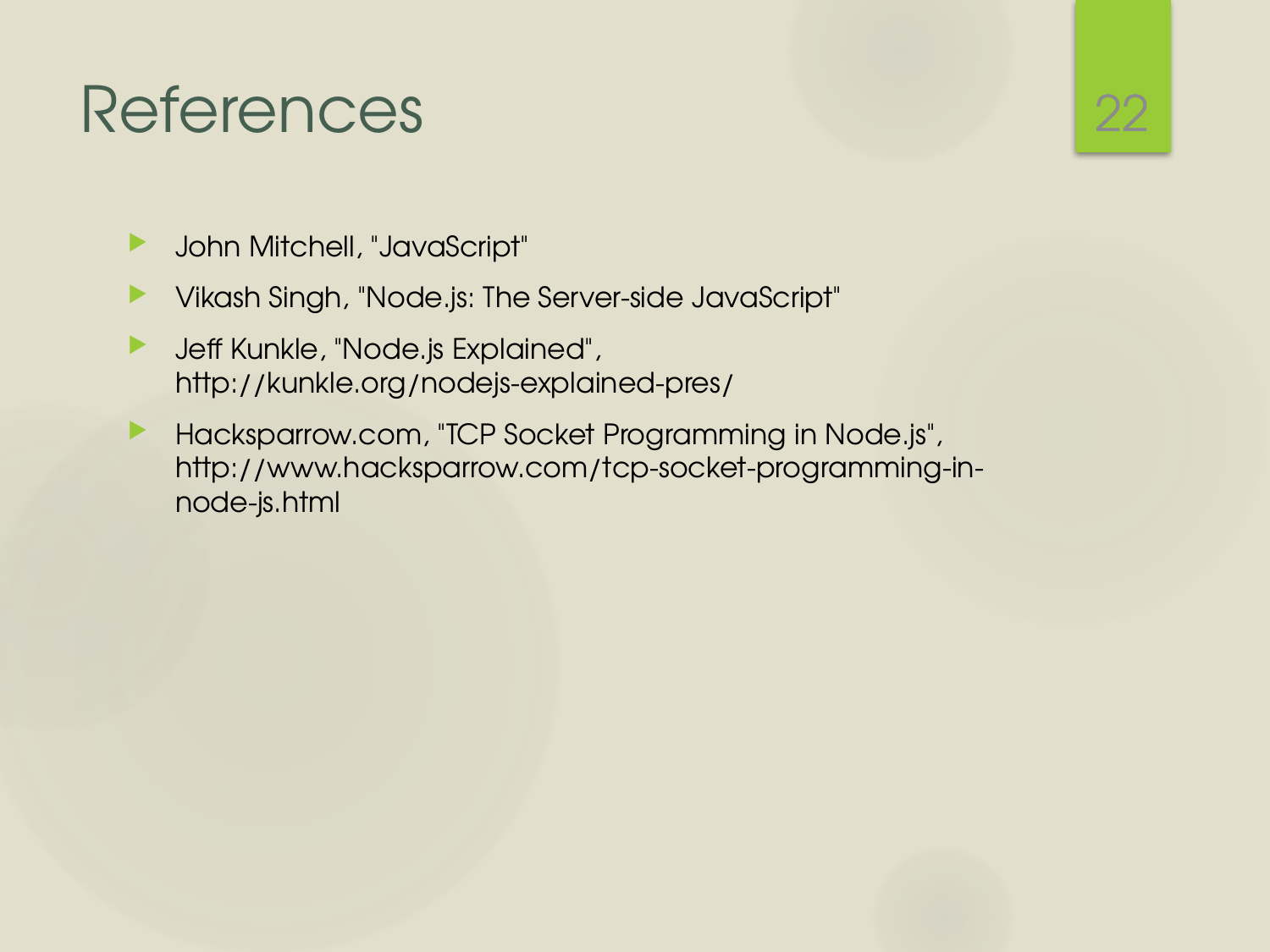

22
# References
John Mitchell, "JavaScript"
Vikash Singh, "Node.js: The Server-side JavaScript"
Jeff Kunkle, "Node.js Explained",
http://kunkle.org/nodejs-explained-pres/
Hacksparrow.com, "TCP Socket Programming in Node.js",
http://www.hacksparrow.com/tcp-socket-programming-in-node-js.html